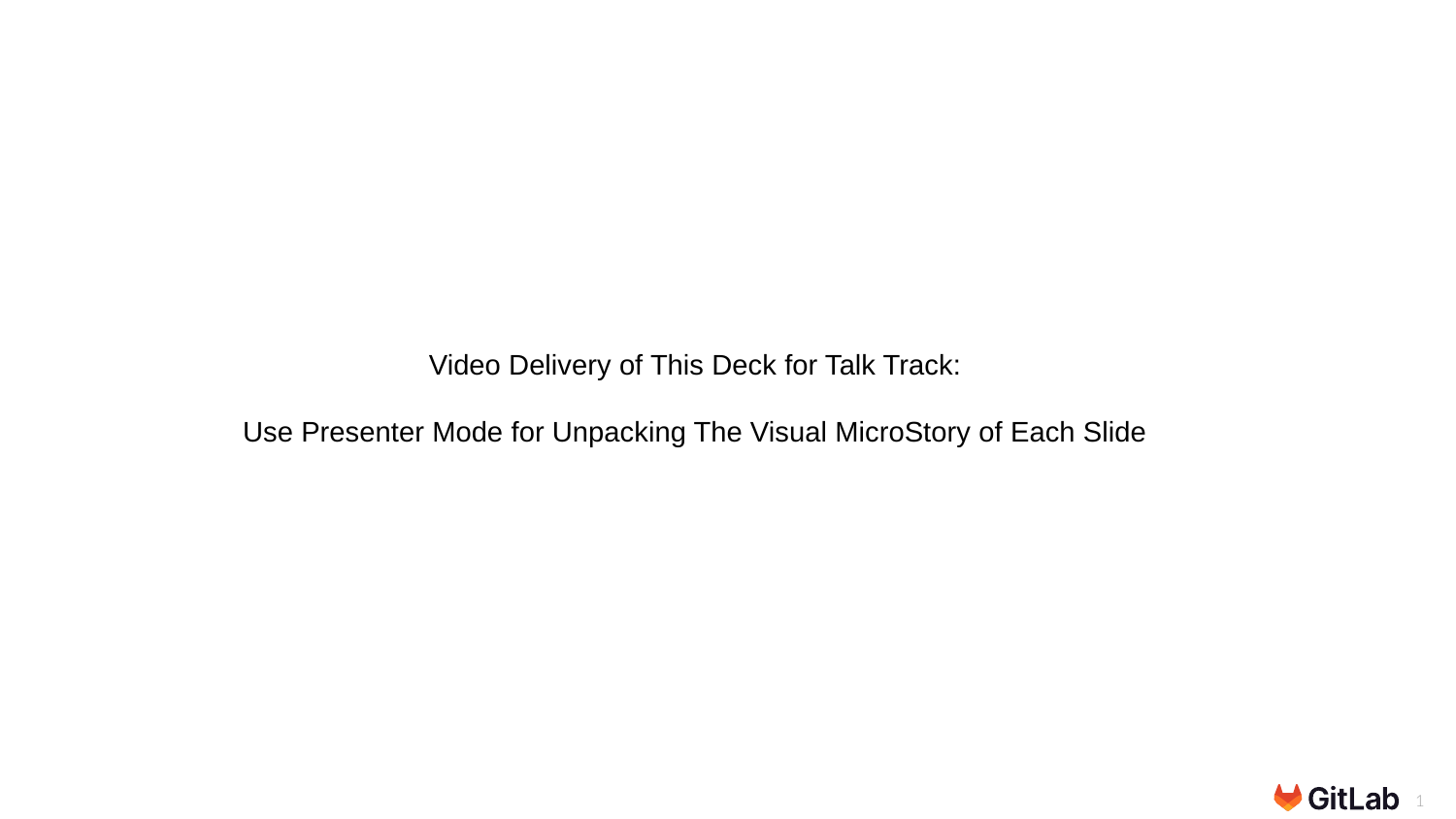

Video Delivery of This Deck for Talk Track:

Use Presenter Mode for Unpacking The Visual MicroStory of Each Slide